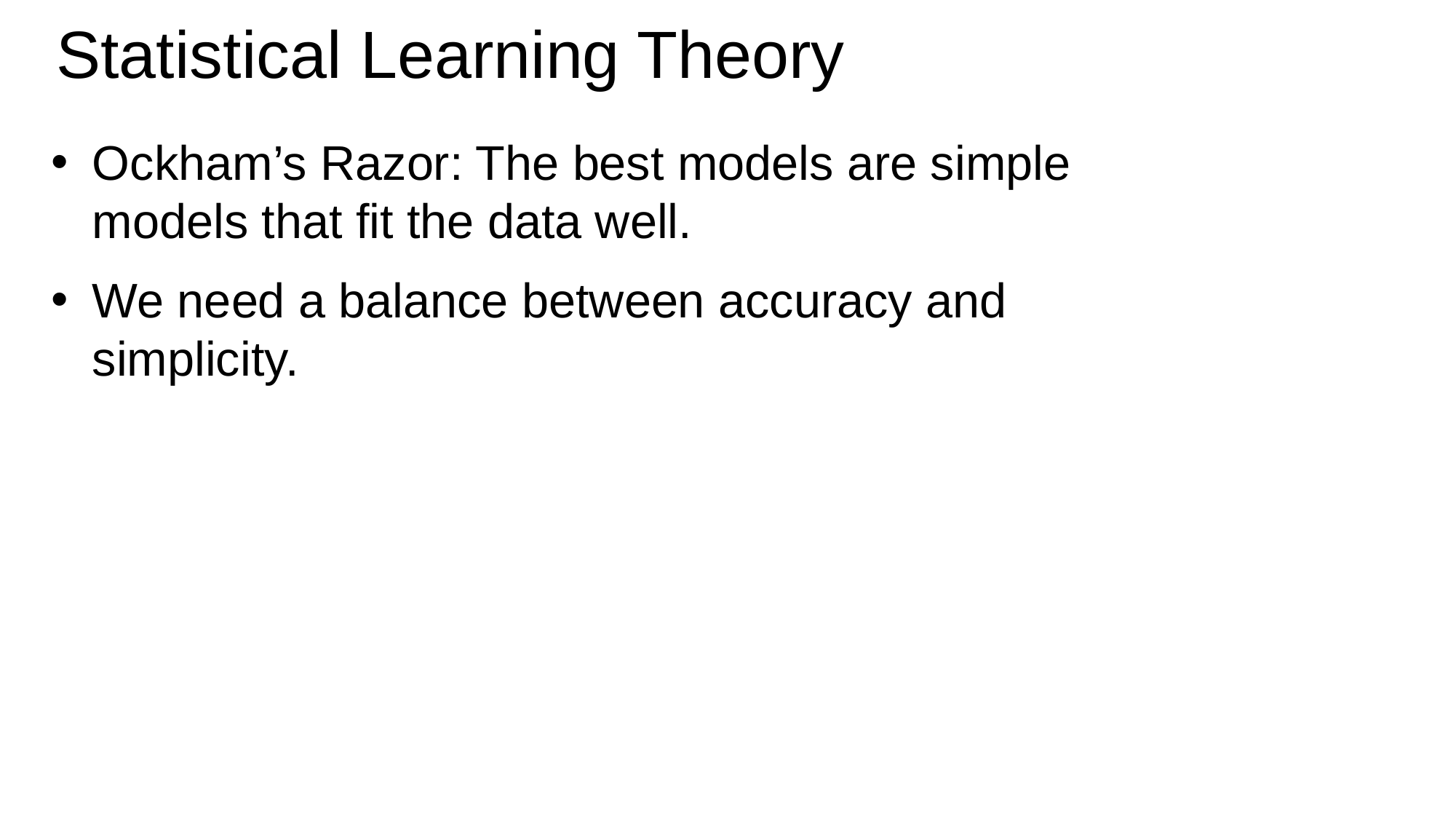

# Statistical Learning Theory
Ockham’s Razor: The best models are simple models that fit the data well.
We need a balance between accuracy and simplicity.